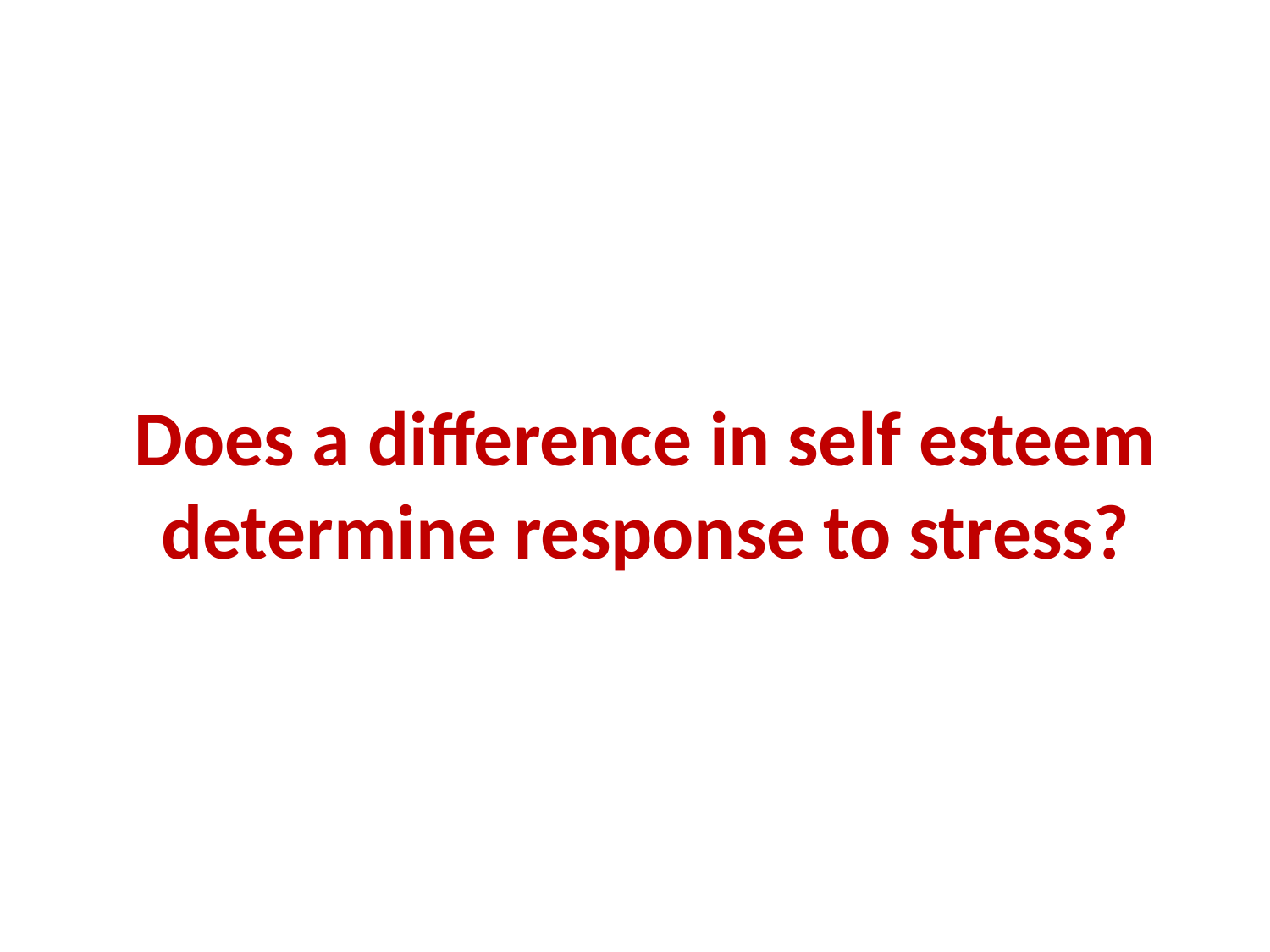

# Does a difference in self esteem determine response to stress?